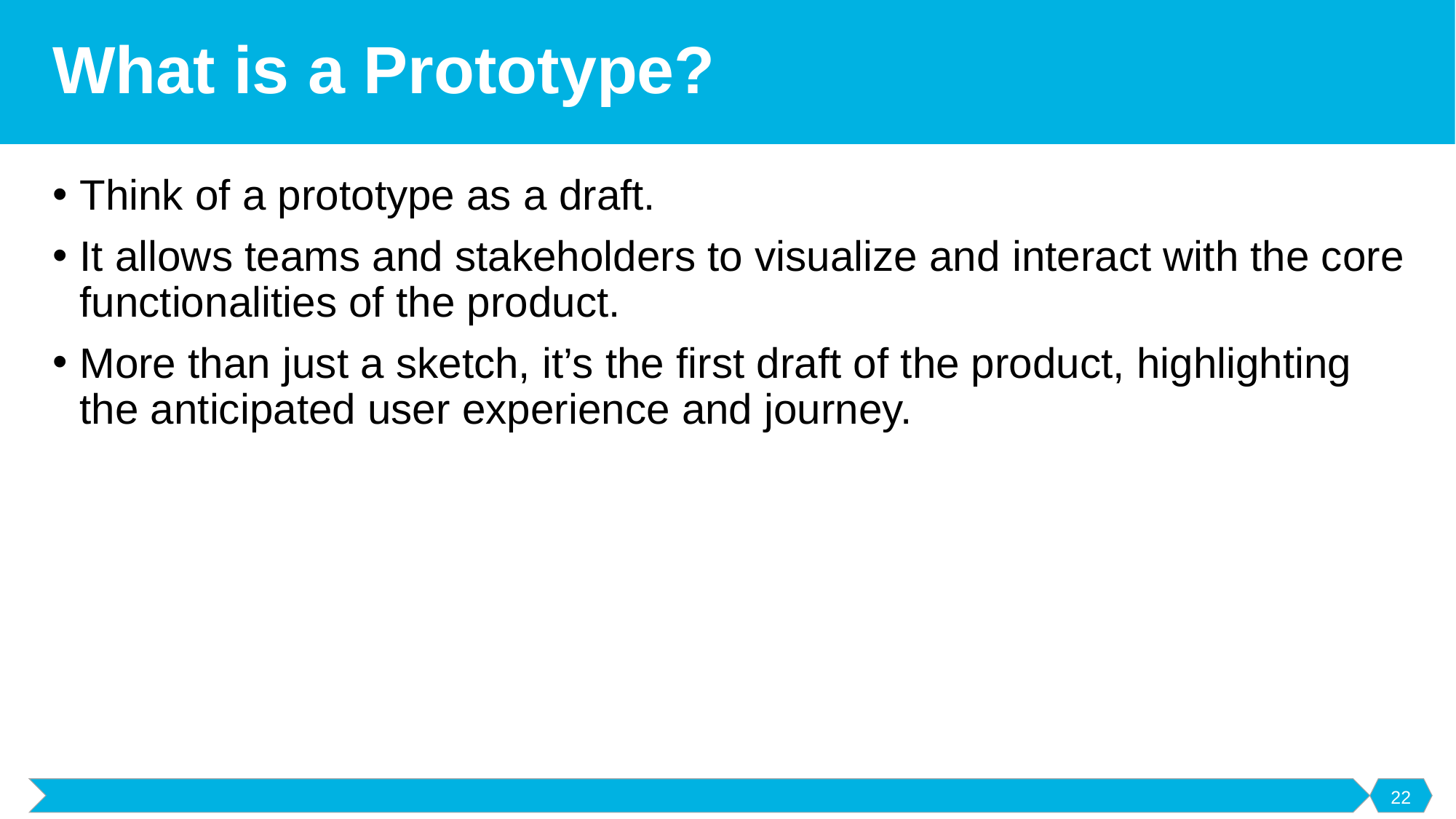

# What is a Prototype?
Think of a prototype as a draft.
It allows teams and stakeholders to visualize and interact with the core functionalities of the product.
More than just a sketch, it’s the first draft of the product, highlighting the anticipated user experience and journey.
22